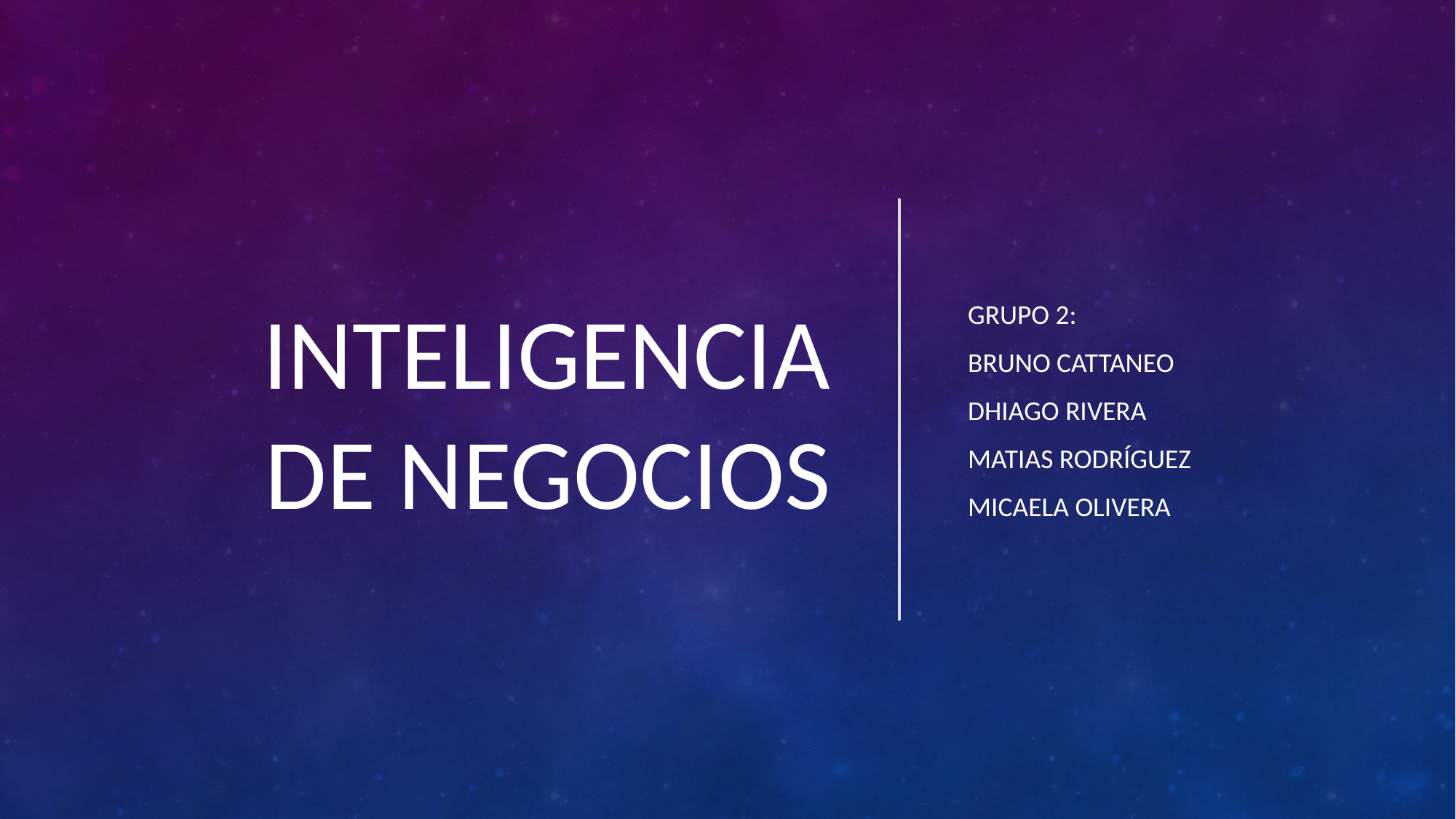

# INTELIGENCIA DE NEGOCIOS
GRUPO 2:
BRUNO CATTANEO
DHIAGO RIVERA
MATIAS Rodríguez
MICAELA OLIVERA